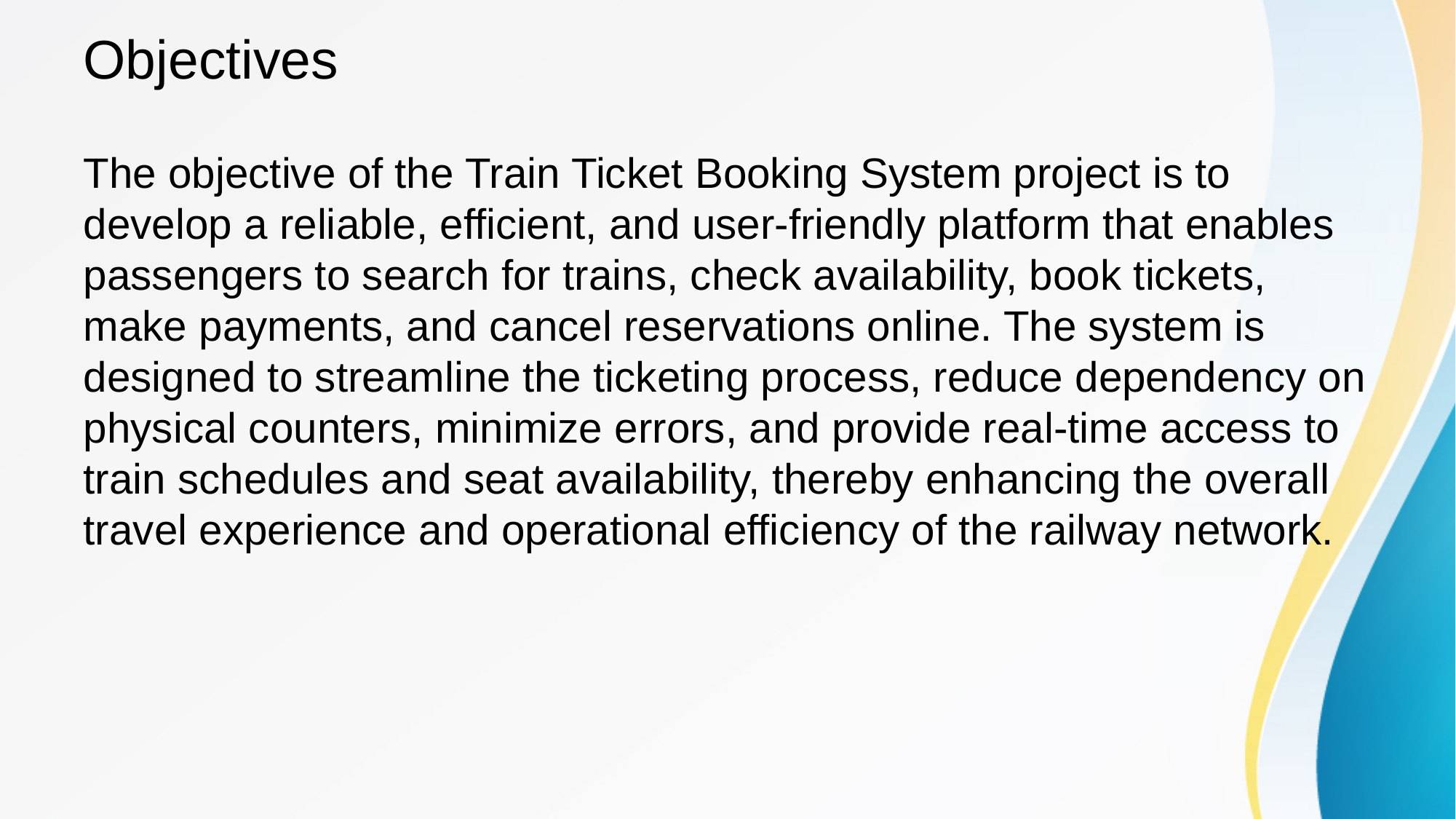

# Objectives
The objective of the Train Ticket Booking System project is to develop a reliable, efficient, and user-friendly platform that enables passengers to search for trains, check availability, book tickets, make payments, and cancel reservations online. The system is designed to streamline the ticketing process, reduce dependency on physical counters, minimize errors, and provide real-time access to train schedules and seat availability, thereby enhancing the overall travel experience and operational efficiency of the railway network.